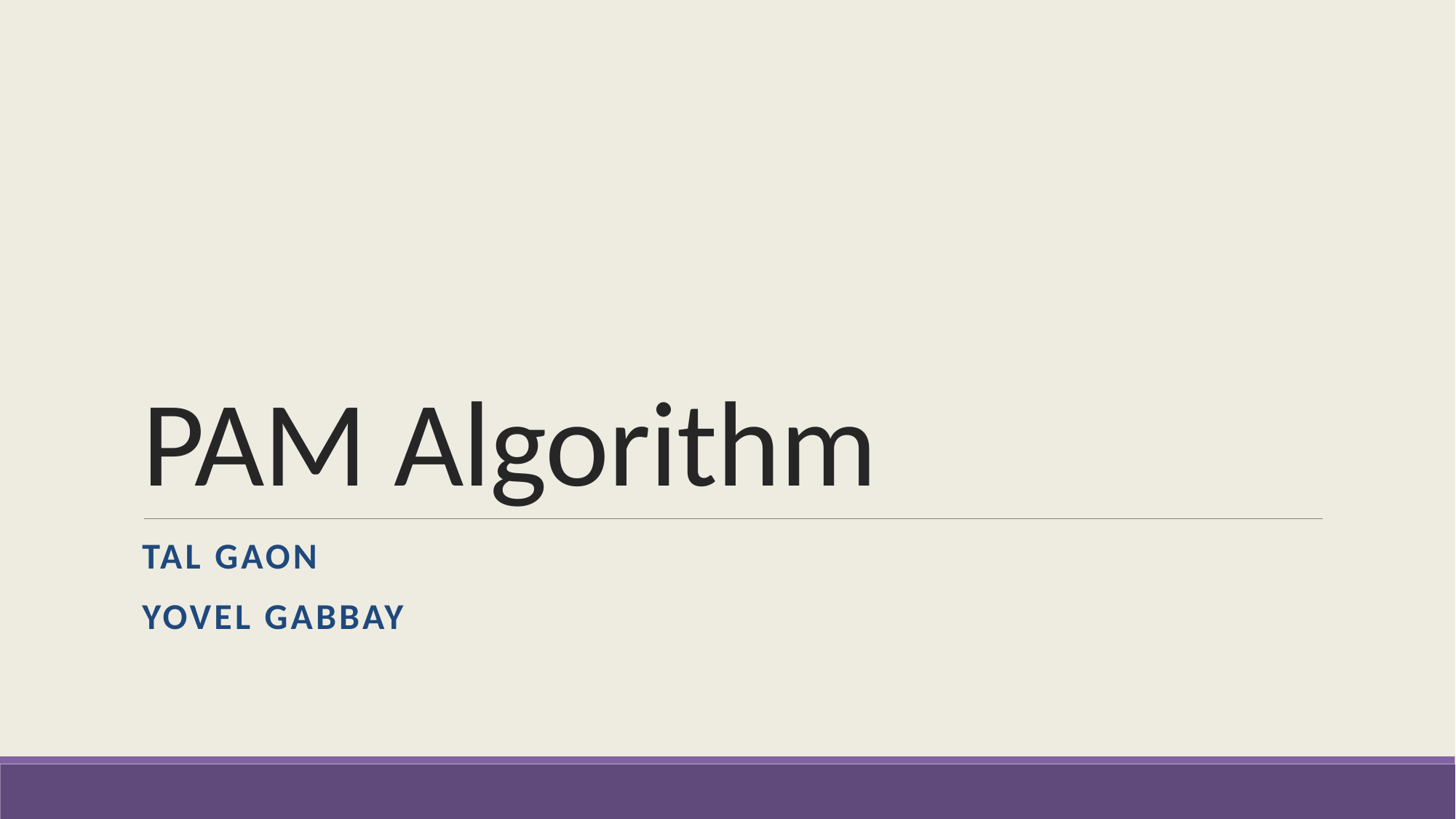

# PAM Algorithm
Tal Gaon
Yovel Gabbay